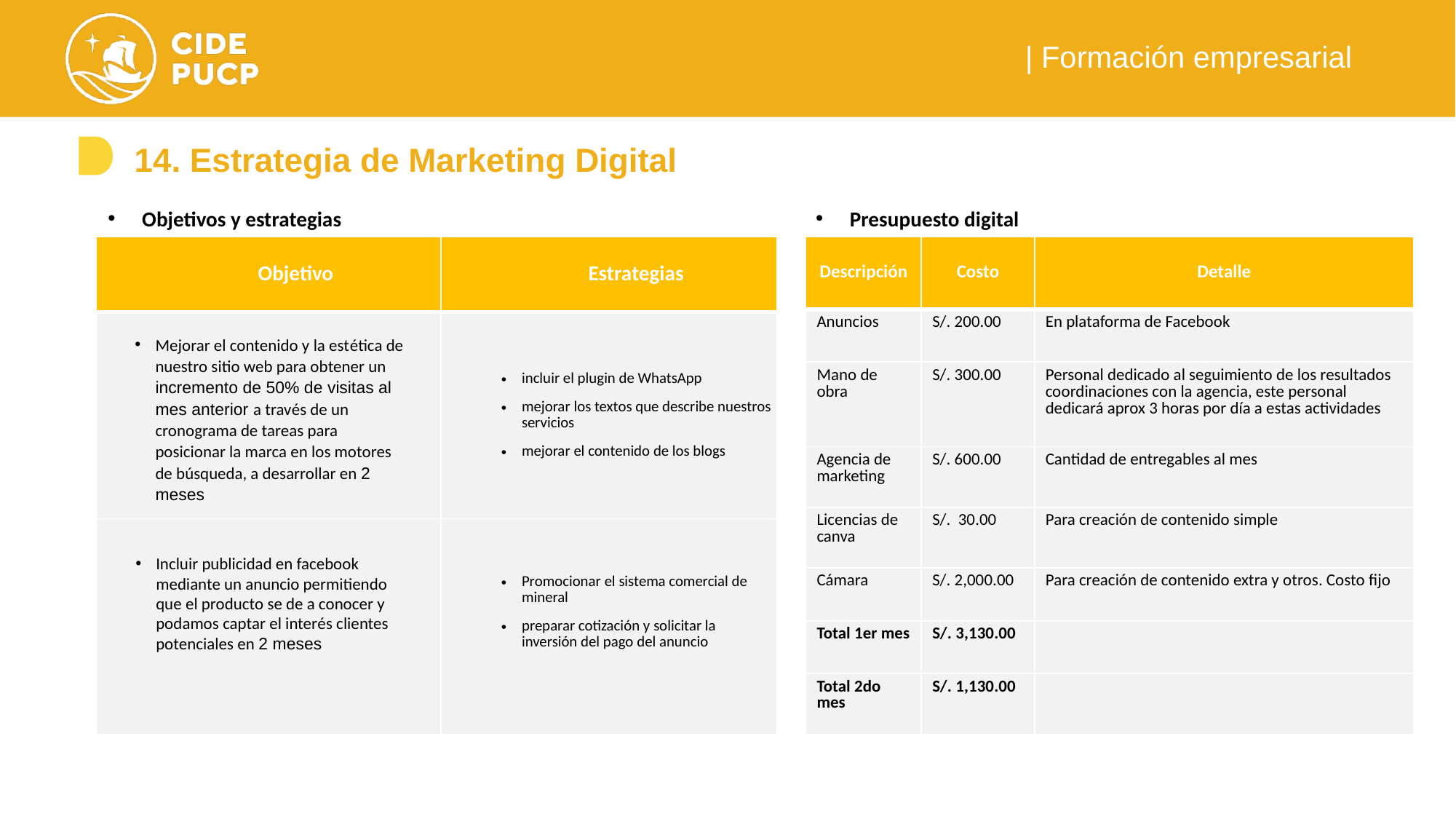

14. Estrategia de Marketing Digital

Objetivos y estrategias
Presupuesto digital
| Objetivo | Estrategias |
| --- | --- |
|  | incluir el plugin de WhatsApp mejorar los textos que describe nuestros servicios mejorar el contenido de los blogs |
|  | Promocionar el sistema comercial de mineral preparar cotización y solicitar la inversión del pago del anuncio |
| Descripción | Costo | Detalle |
| --- | --- | --- |
| Anuncios | S/. 200.00 | En plataforma de Facebook |
| Mano de obra | S/. 300.00 | Personal dedicado al seguimiento de los resultados coordinaciones con la agencia, este personal dedicará aprox 3 horas por día a estas actividades |
| Agencia de marketing | S/. 600.00 | Cantidad de entregables al mes |
| Licencias de canva | S/. 30.00 | Para creación de contenido simple |
| Cámara | S/. 2,000.00 | Para creación de contenido extra y otros. Costo fijo |
| Total 1er mes | S/. 3,130.00 |  |
| Total 2do mes | S/. 1,130.00 |  |
Mejorar el contenido y la estética de nuestro sitio web para obtener un  incremento de 50% de visitas al mes anterior a través de un cronograma de tareas para posicionar la marca en los motores de búsqueda, a desarrollar en 2 meses
Incluir publicidad en facebook mediante un anuncio permitiendo que el producto se de a conocer y podamos captar el interés clientes potenciales en 2 meses